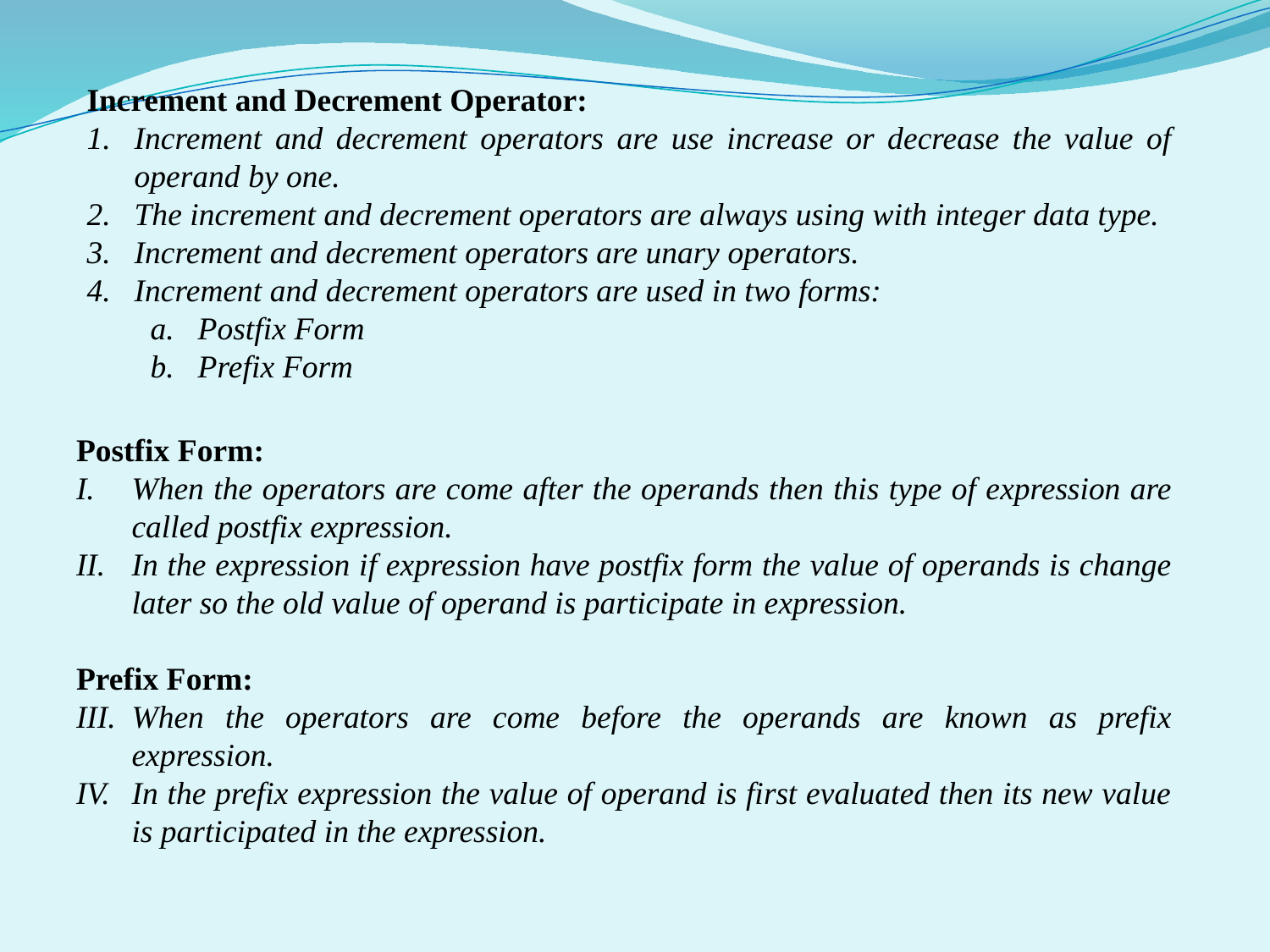

Increment and Decrement Operator:
Increment and decrement operators are use increase or decrease the value of operand by one.
The increment and decrement operators are always using with integer data type.
Increment and decrement operators are unary operators.
Increment and decrement operators are used in two forms:
Postfix Form
Prefix Form
Postfix Form:
When the operators are come after the operands then this type of expression are called postfix expression.
In the expression if expression have postfix form the value of operands is change later so the old value of operand is participate in expression.

Prefix Form:
When the operators are come before the operands are known as prefix expression.
In the prefix expression the value of operand is first evaluated then its new value is participated in the expression.